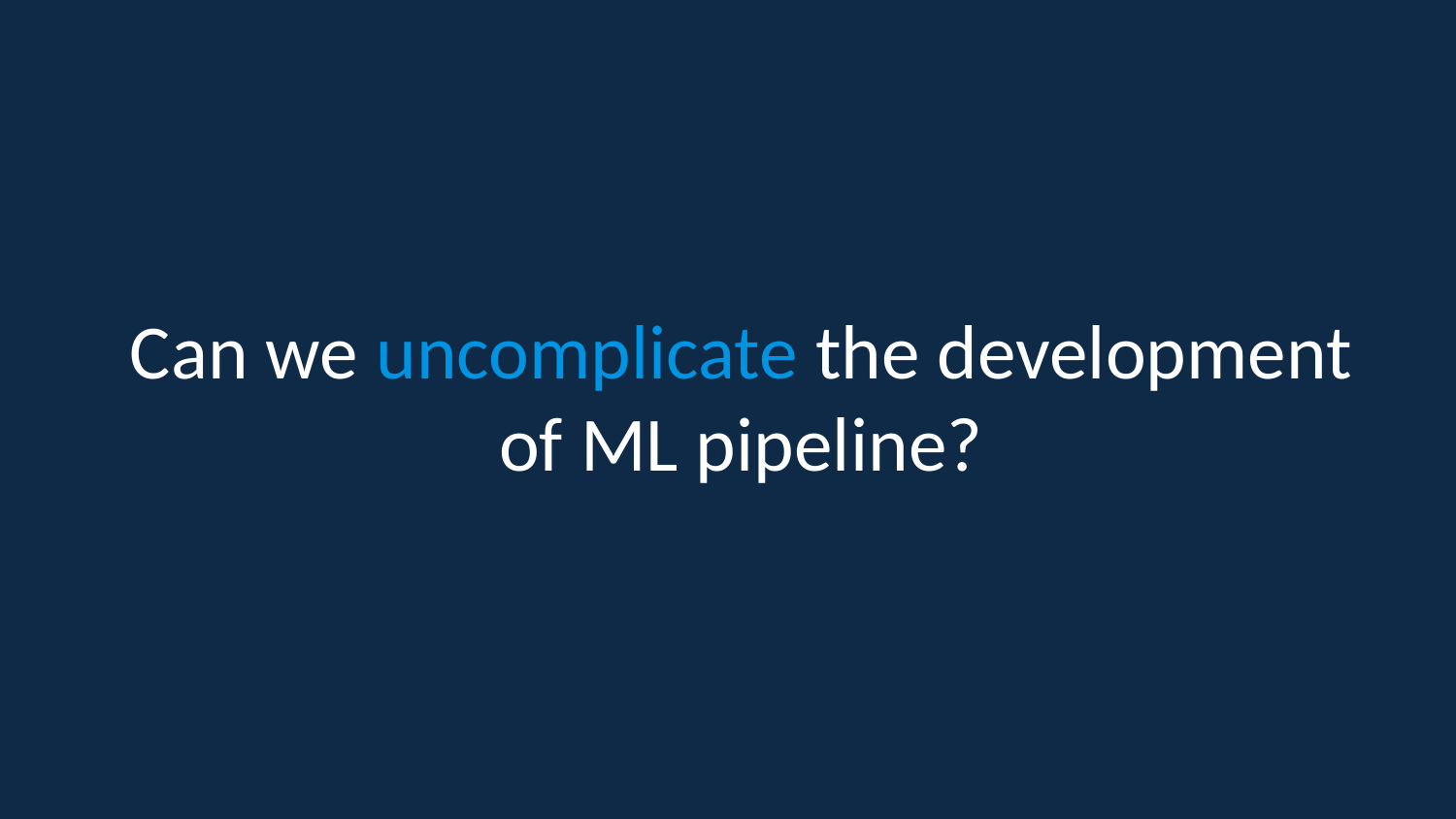

Can we uncomplicate the development of ML pipeline?